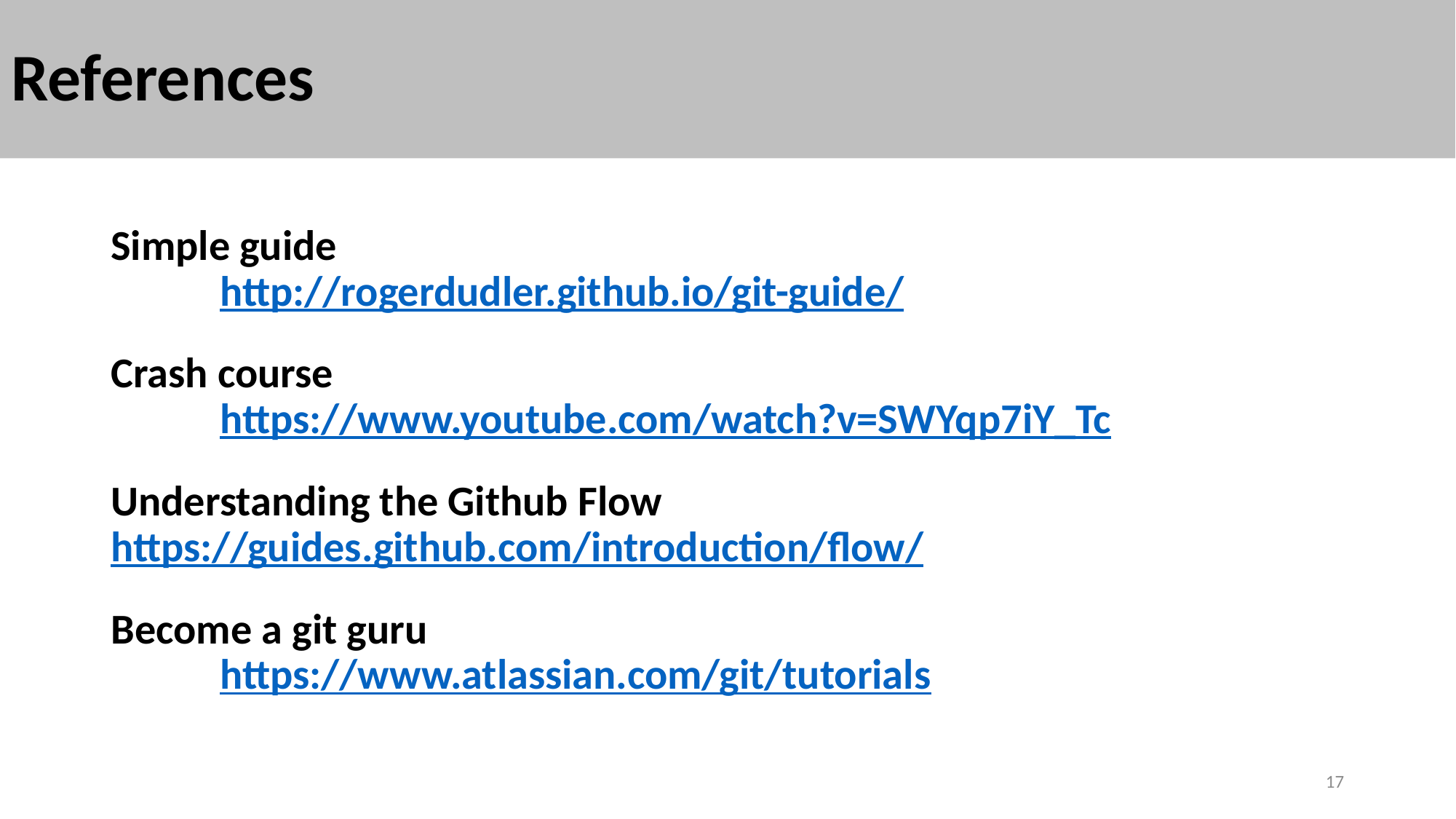

# References
Simple guide
	http://rogerdudler.github.io/git-guide/
Crash course
	https://www.youtube.com/watch?v=SWYqp7iY_Tc
Understanding the Github Flow	https://guides.github.com/introduction/flow/
Become a git guru
	https://www.atlassian.com/git/tutorials

17